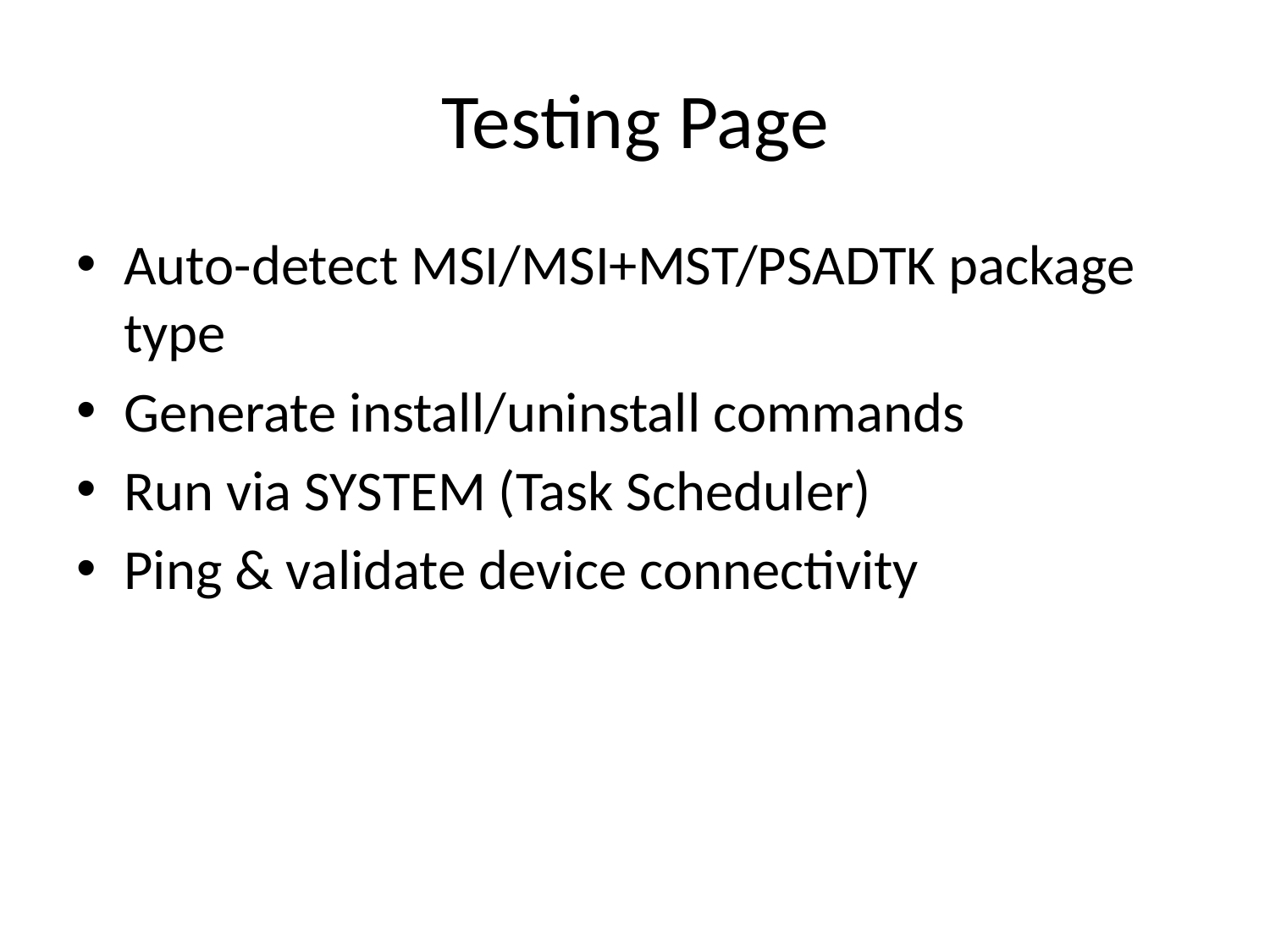

# Testing Page
Auto-detect MSI/MSI+MST/PSADTK package type
Generate install/uninstall commands
Run via SYSTEM (Task Scheduler)
Ping & validate device connectivity